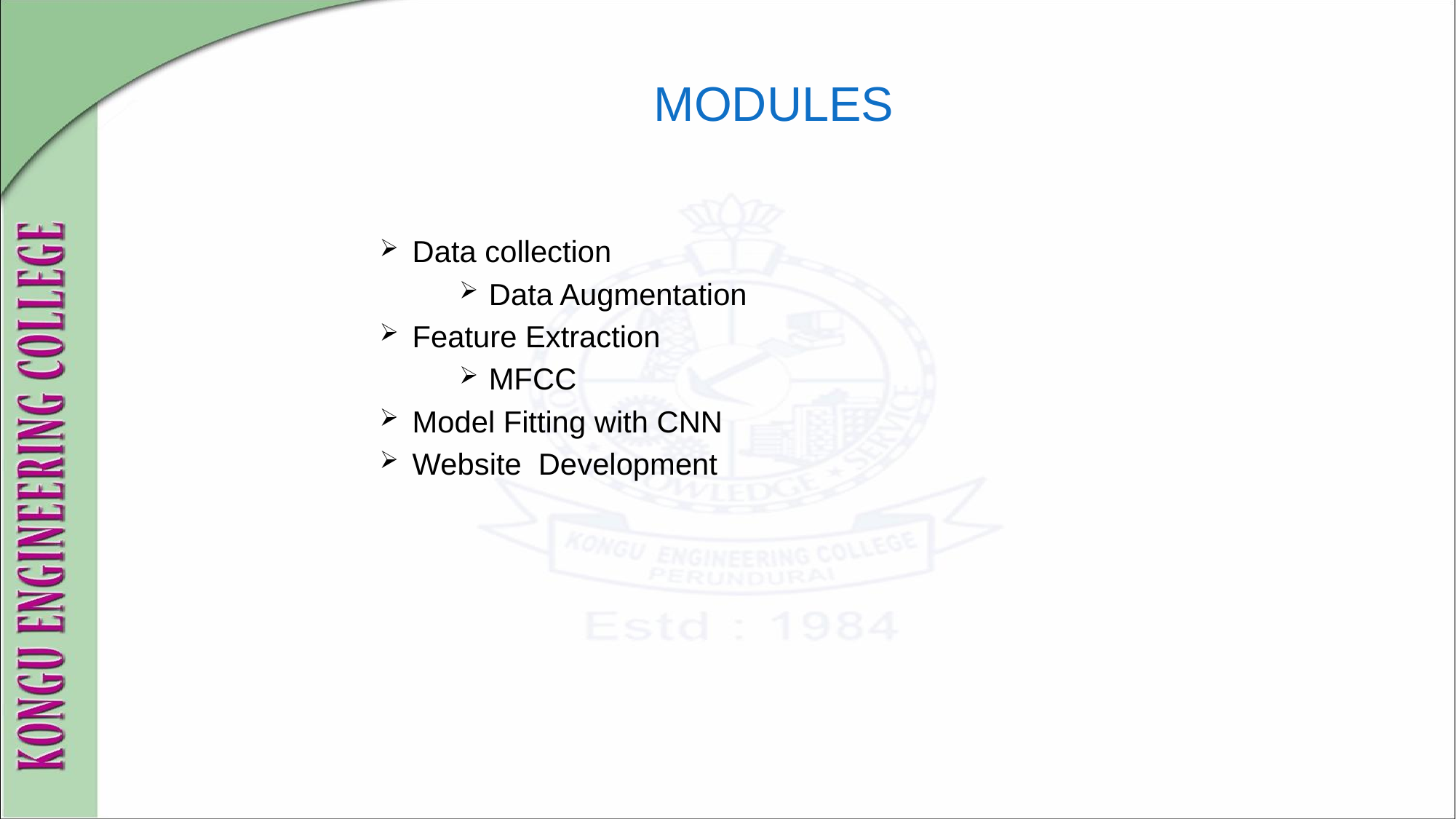

# MODULES
Data collection
Data Augmentation
Feature Extraction
MFCC
Model Fitting with CNN
Website  Development